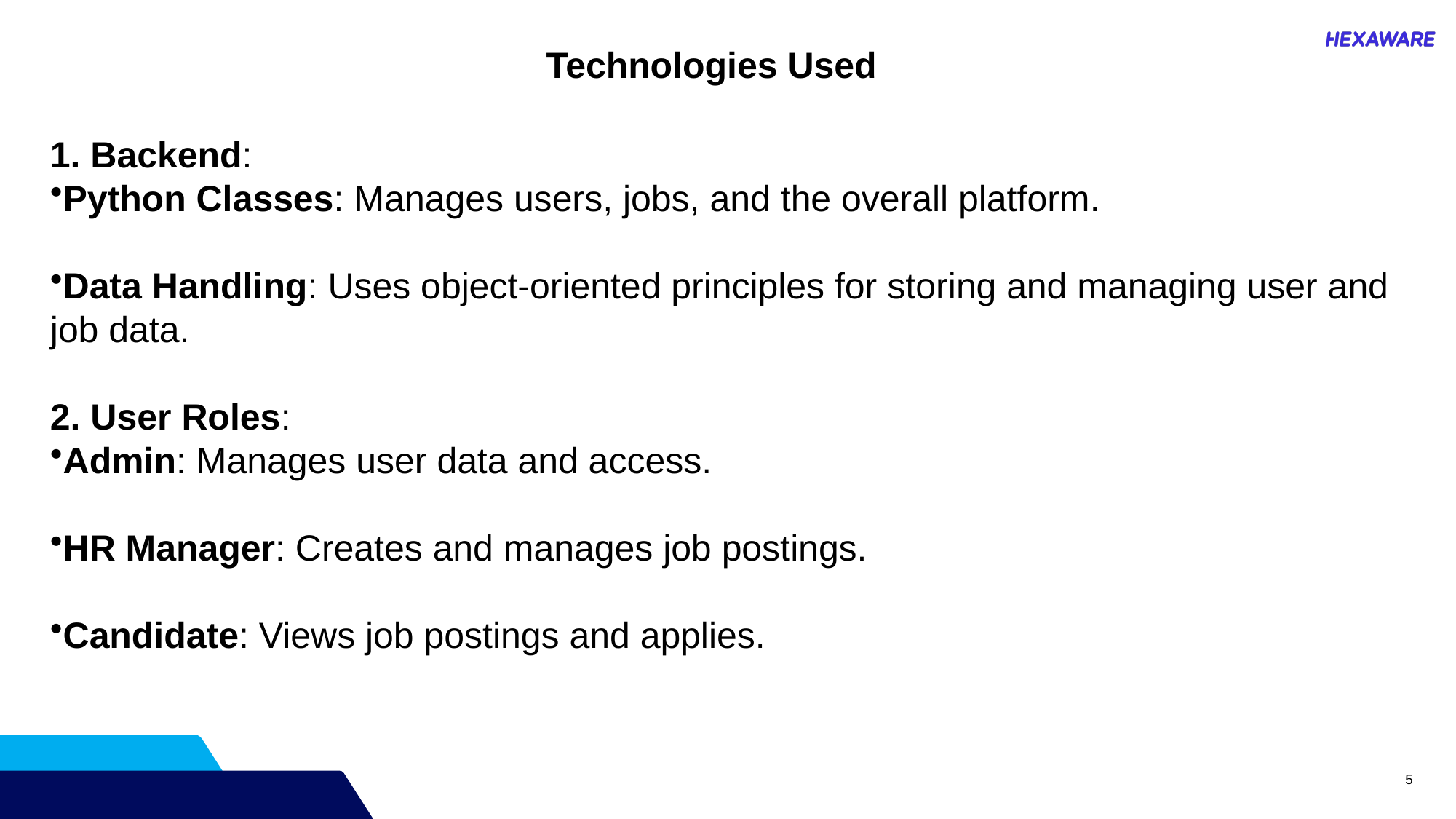

Technologies Used
1. Backend:
Python Classes: Manages users, jobs, and the overall platform.
Data Handling: Uses object-oriented principles for storing and managing user and job data.

2. User Roles:
Admin: Manages user data and access.

HR Manager: Creates and manages job postings.

Candidate: Views job postings and applies.